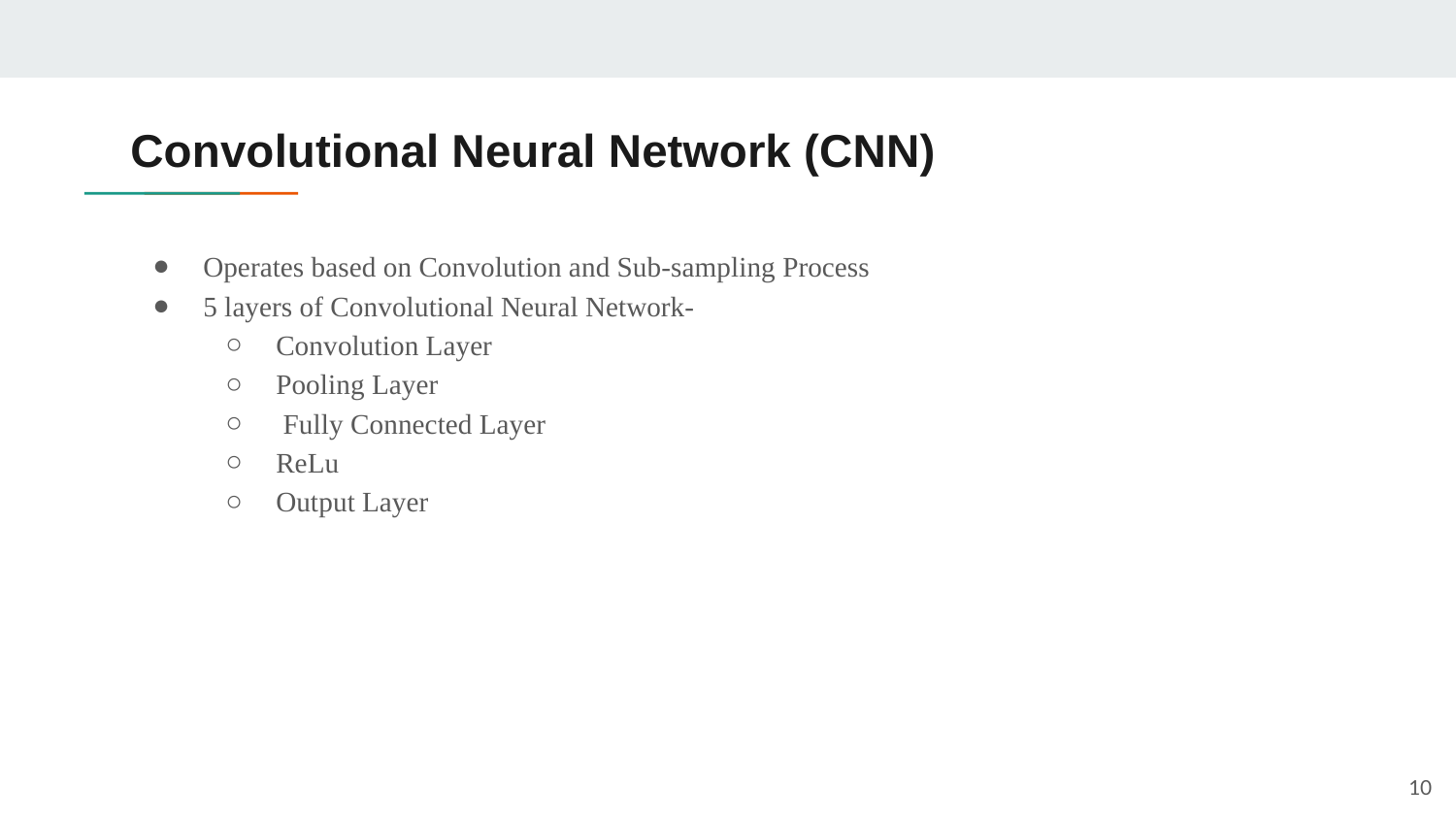

# Convolutional Neural Network (CNN)
Operates based on Convolution and Sub-sampling Process
5 layers of Convolutional Neural Network-
Convolution Layer
Pooling Layer
 Fully Connected Layer
ReLu
Output Layer
10